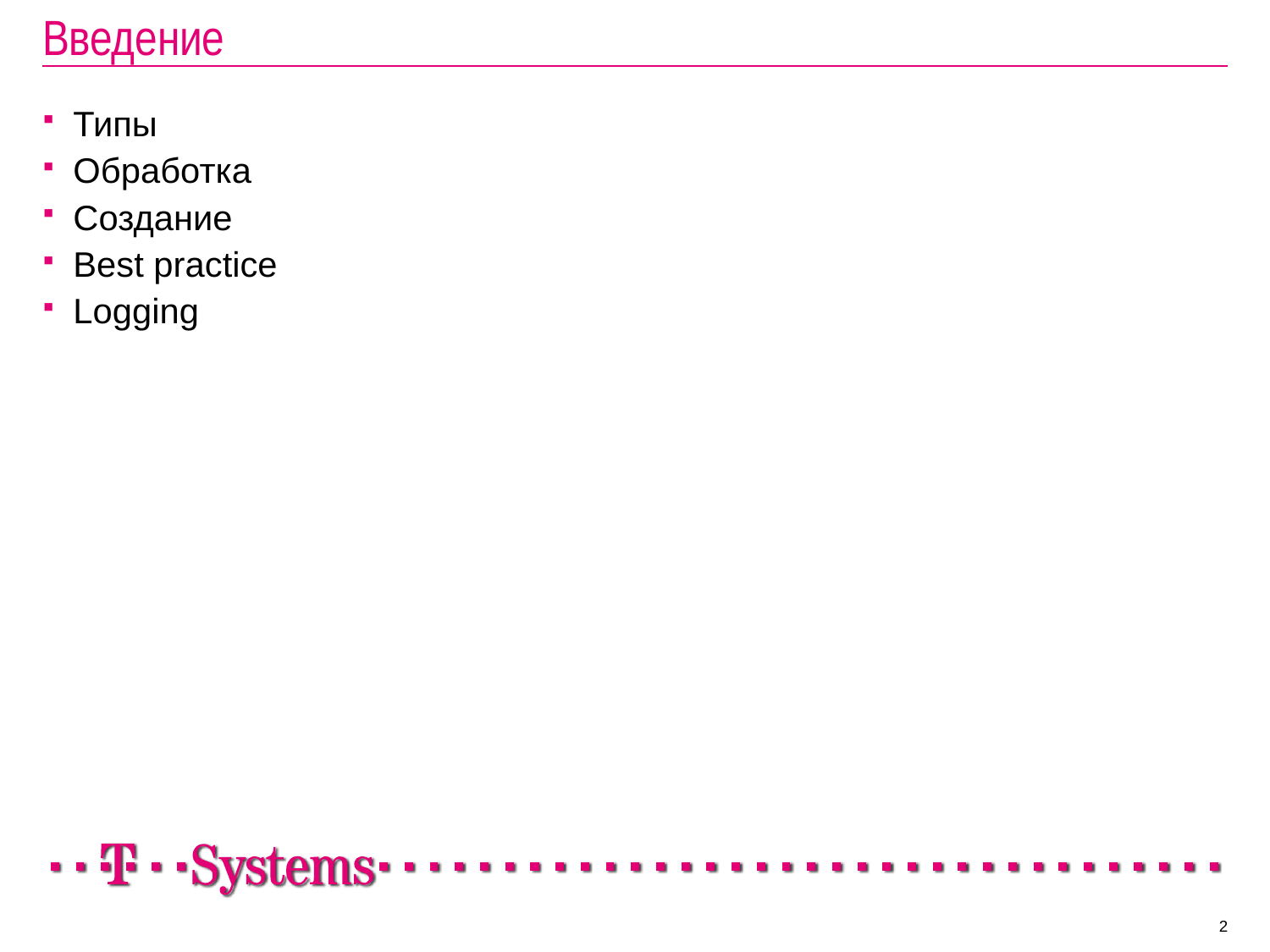

# Введение
Типы
Обработка
Создание
Best practice
Logging
2